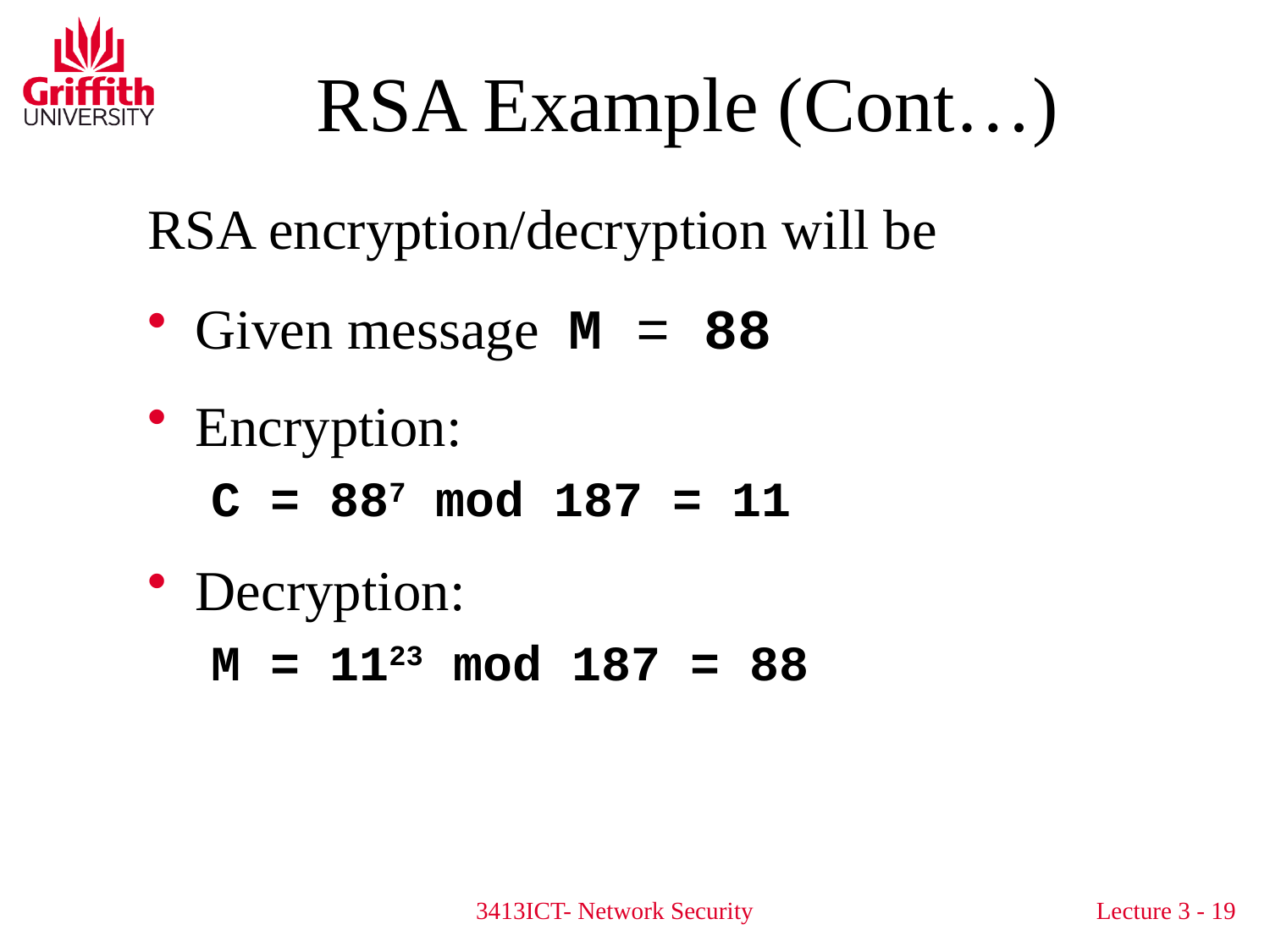

# RSA Example (Cont…)
RSA encryption/decryption will be

Given message  M = 88

Encryption:
C = 887 mod 187 = 11

Decryption:
M = 1123 mod 187 = 88
3413ICT- Network Security
Lecture 3 - 19